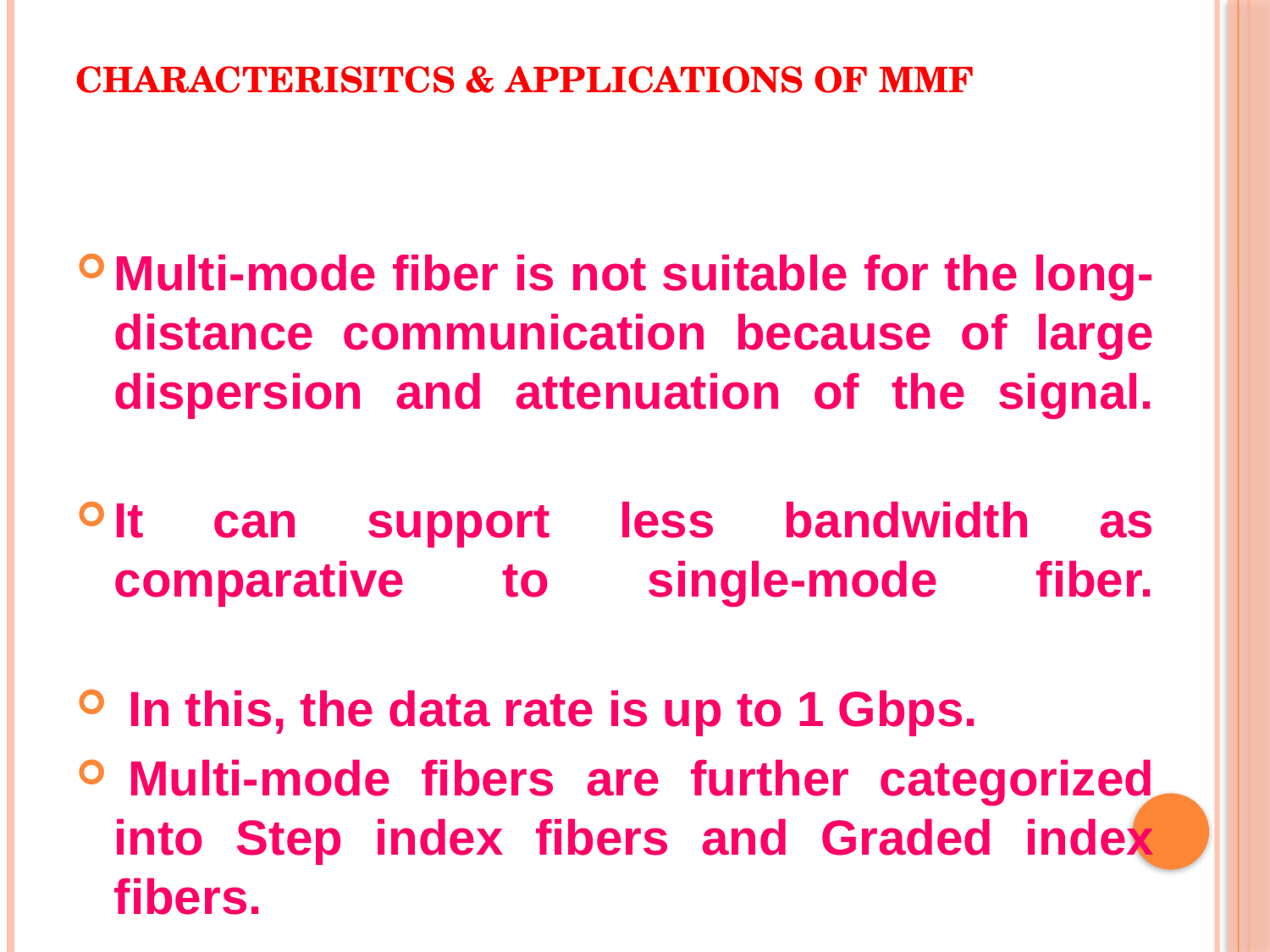

# CHARACTERISITCS & APPLICATIONS OF MMF

Multi-mode fiber is not suitable for the long-distance communication because of large dispersion and attenuation of the signal.
It can support less bandwidth as comparative to single-mode fiber.
 In this, the data rate is up to 1 Gbps.
 Multi-mode fibers are further categorized into Step index fibers and Graded index fibers.